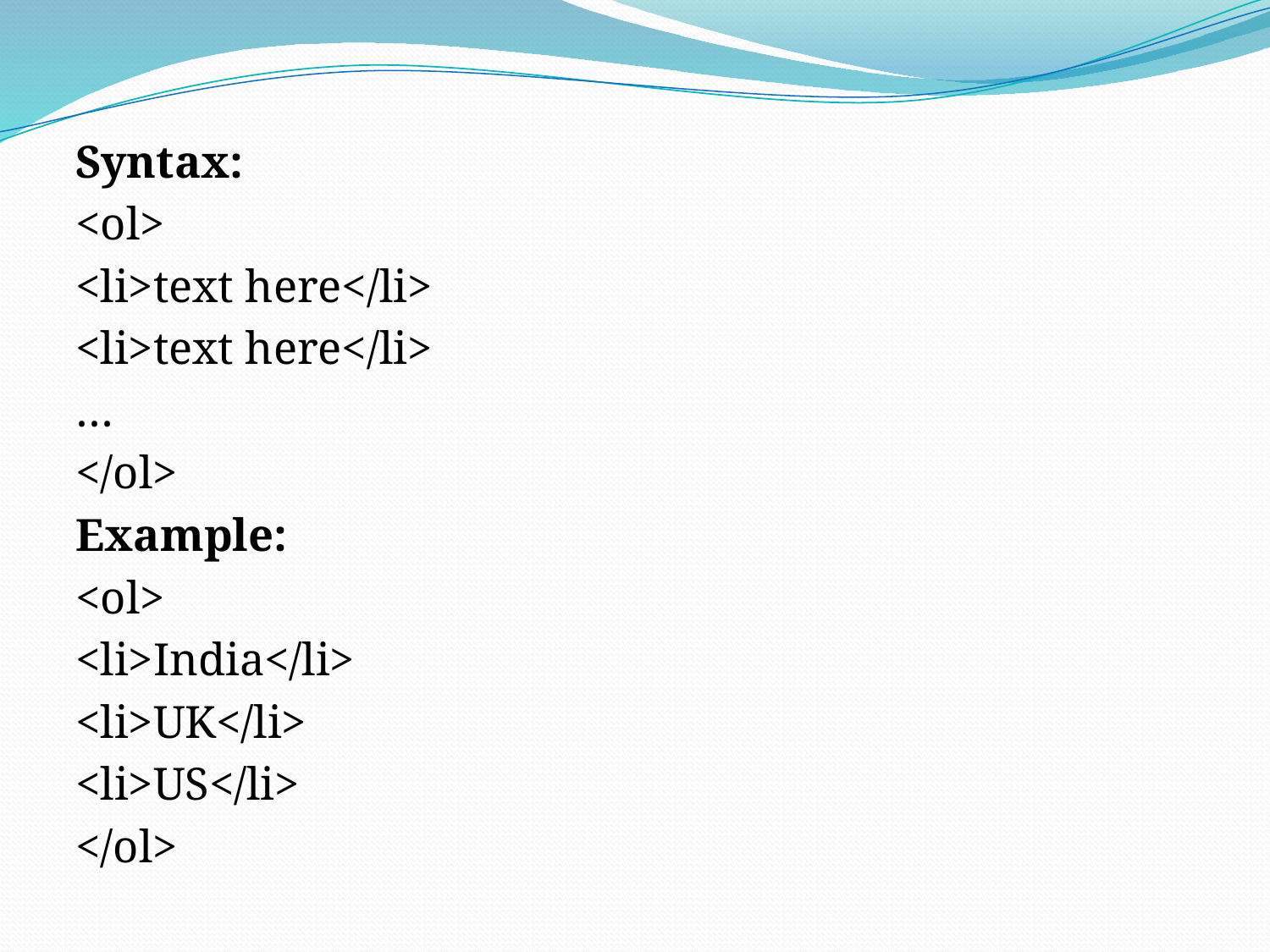

Syntax:
<ol>
<li>text here</li>
<li>text here</li>
…
</ol>
Example:
<ol>
<li>India</li>
<li>UK</li>
<li>US</li>
</ol>